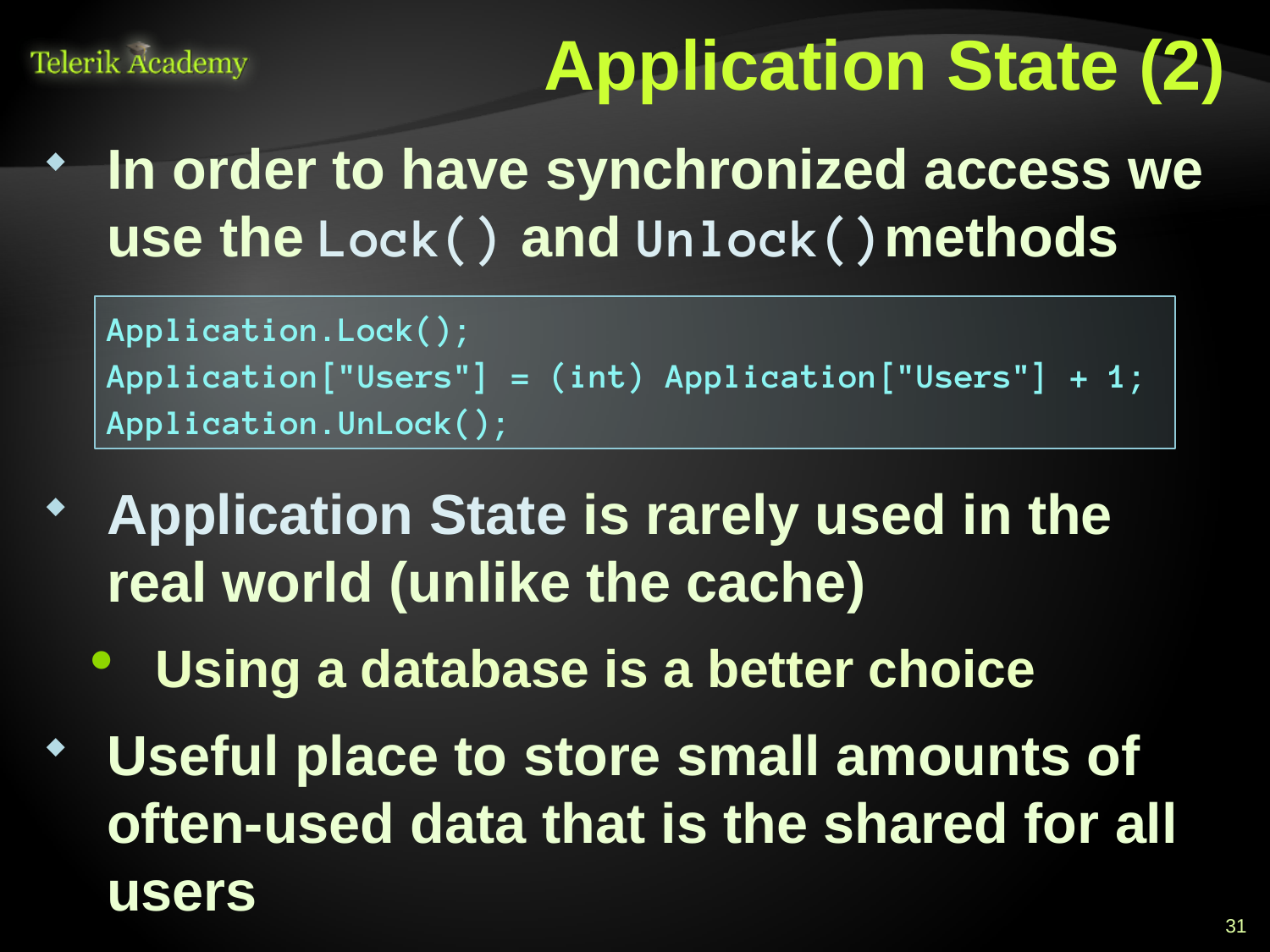

# Application State (2)
In order to have synchronized access we use the Lock() and Unlock()methods

Application State is rarely used in the real world (unlike the cache)
Using a database is a better choice
Useful place to store small amounts of often-used data that is the shared for all users
Application.Lock();
Application["Users"] = (int) Application["Users"] + 1;
Application.UnLock();
31